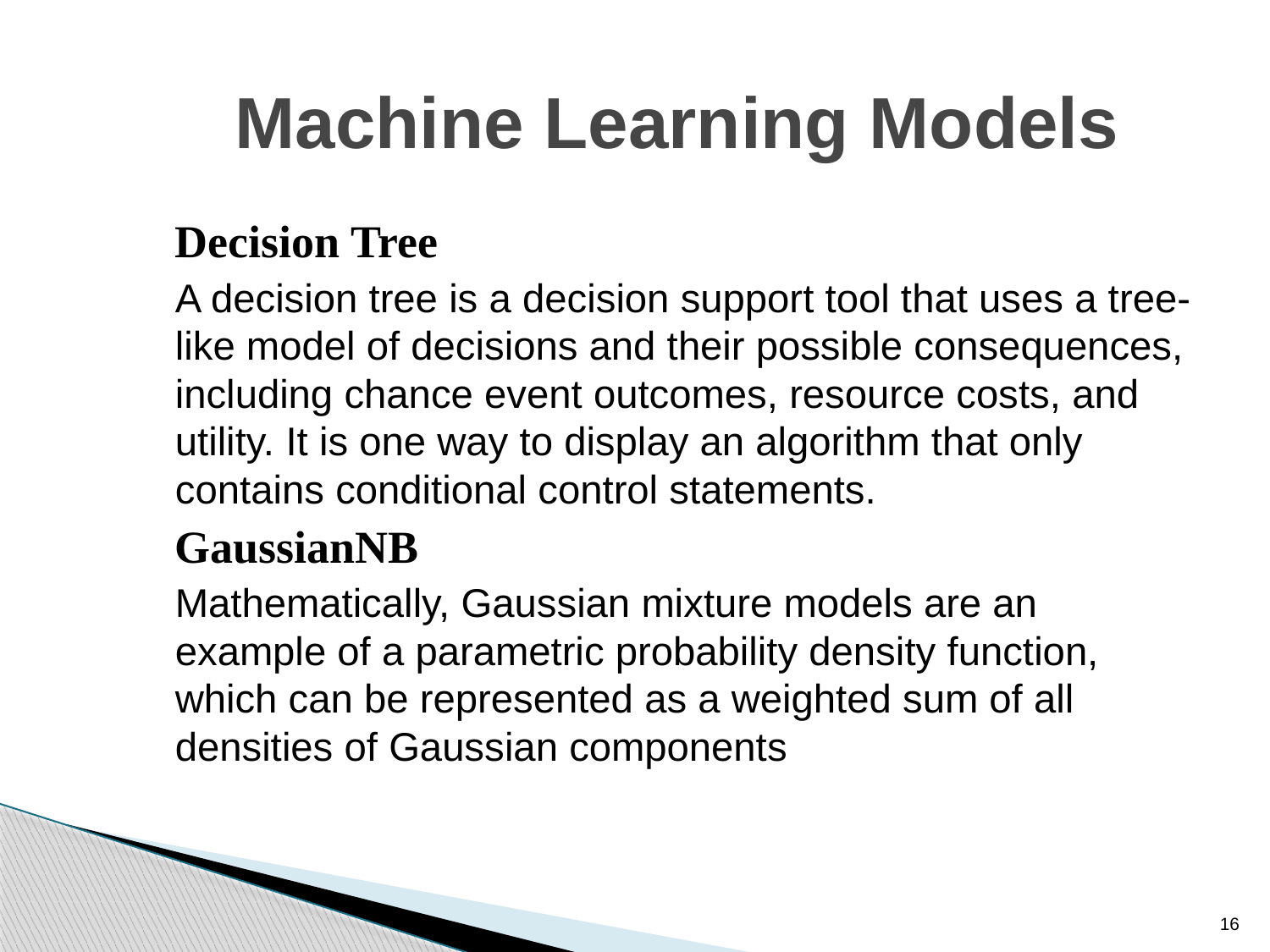

# Machine Learning Models
Decision Tree
A decision tree is a decision support tool that uses a tree-like model of decisions and their possible consequences, including chance event outcomes, resource costs, and utility. It is one way to display an algorithm that only contains conditional control statements.
GaussianNB
Mathematically, Gaussian mixture models are an example of a parametric probability density function, which can be represented as a weighted sum of all densities of Gaussian components

16